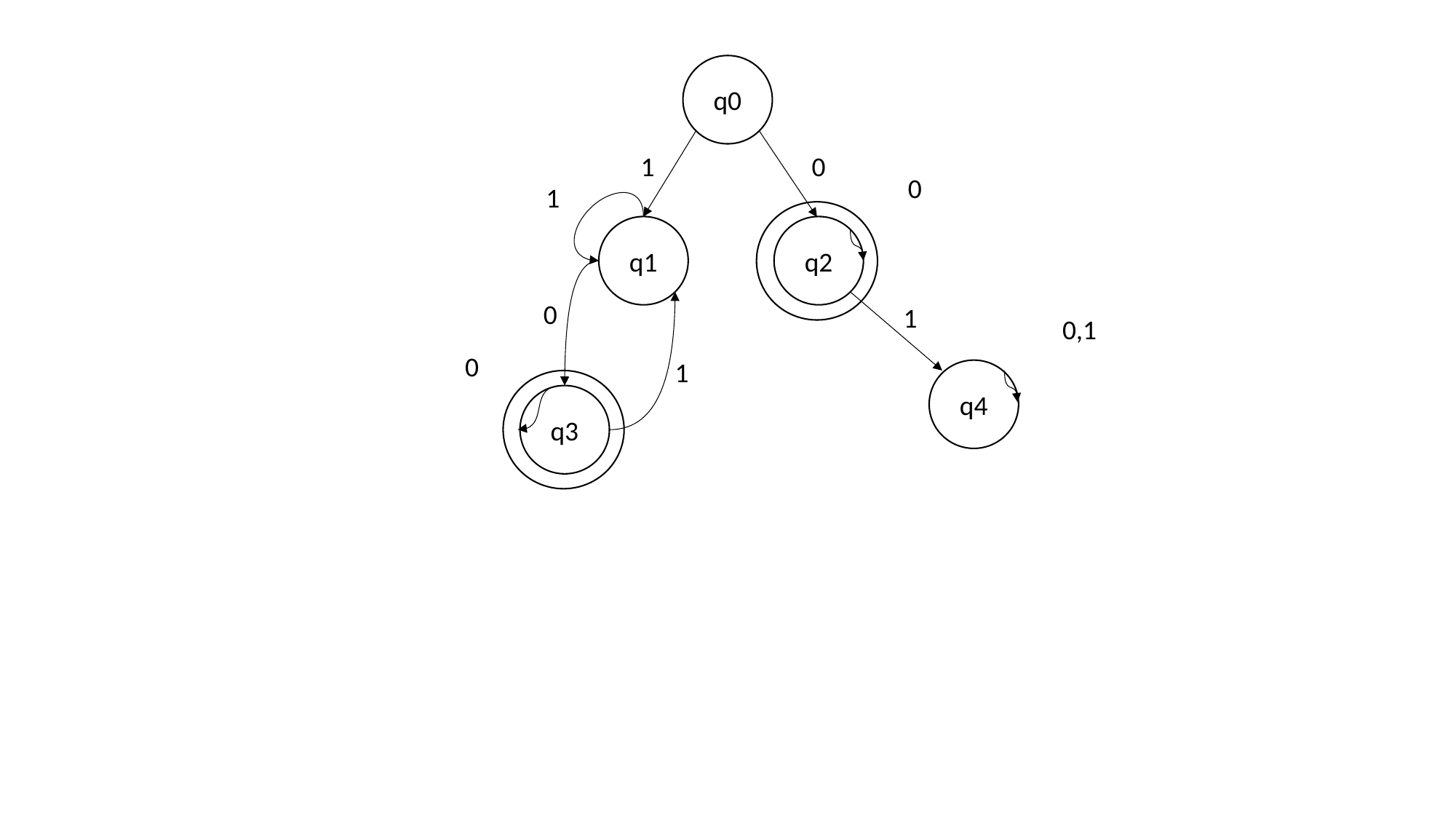

q0
1
0
0
1

q1
q2
0
1
0,1
0
1
q4

q3